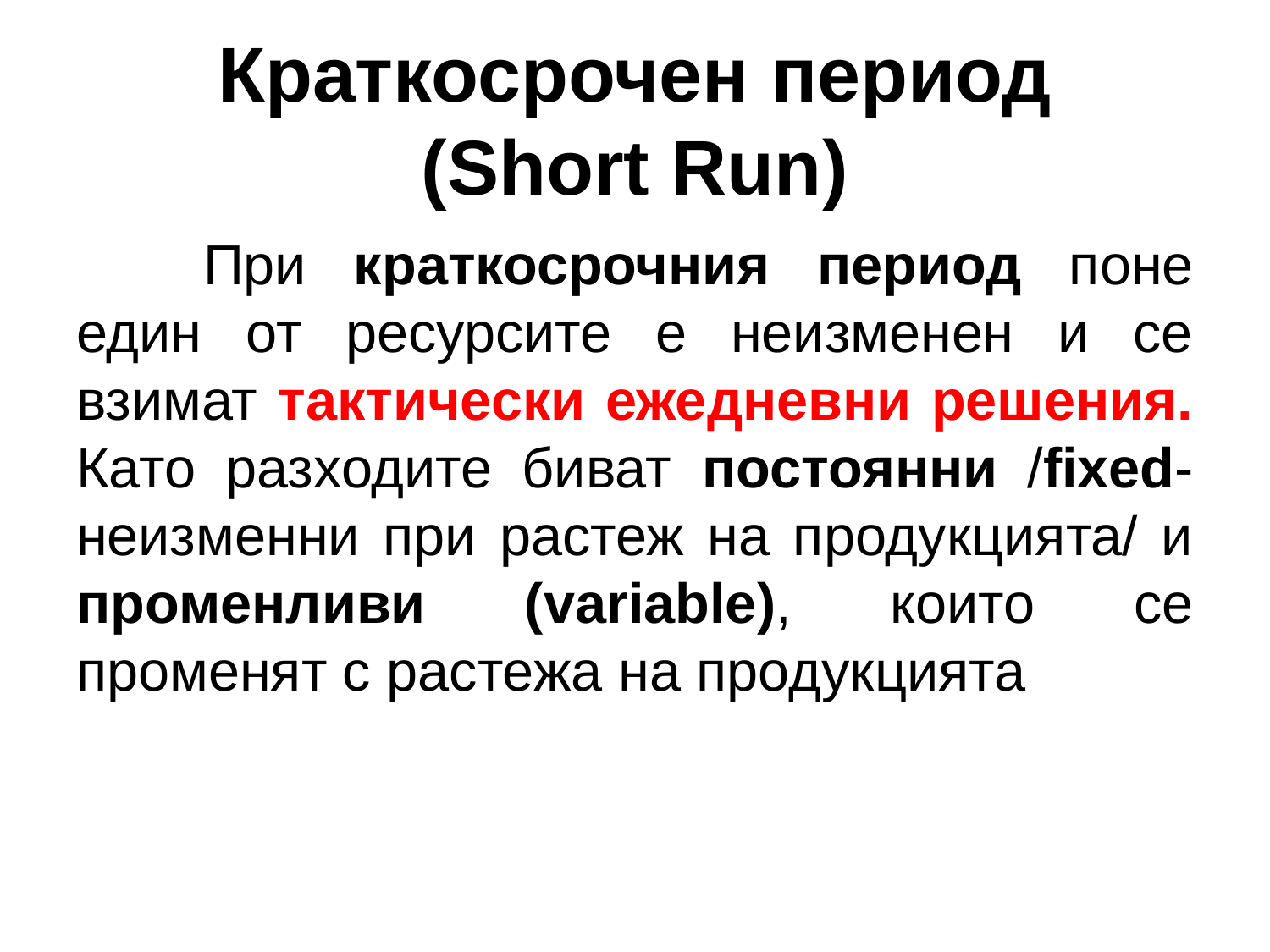

# Краткосрочен период (Short Run)
	При краткосрочния период поне един от ресурсите е неизменен и се взимат тактически ежедневни решения. Като разходите биват постоянни /fixed-неизменни при растеж на продукцията/ и променливи (variable), които се променят с растежа на продукцията